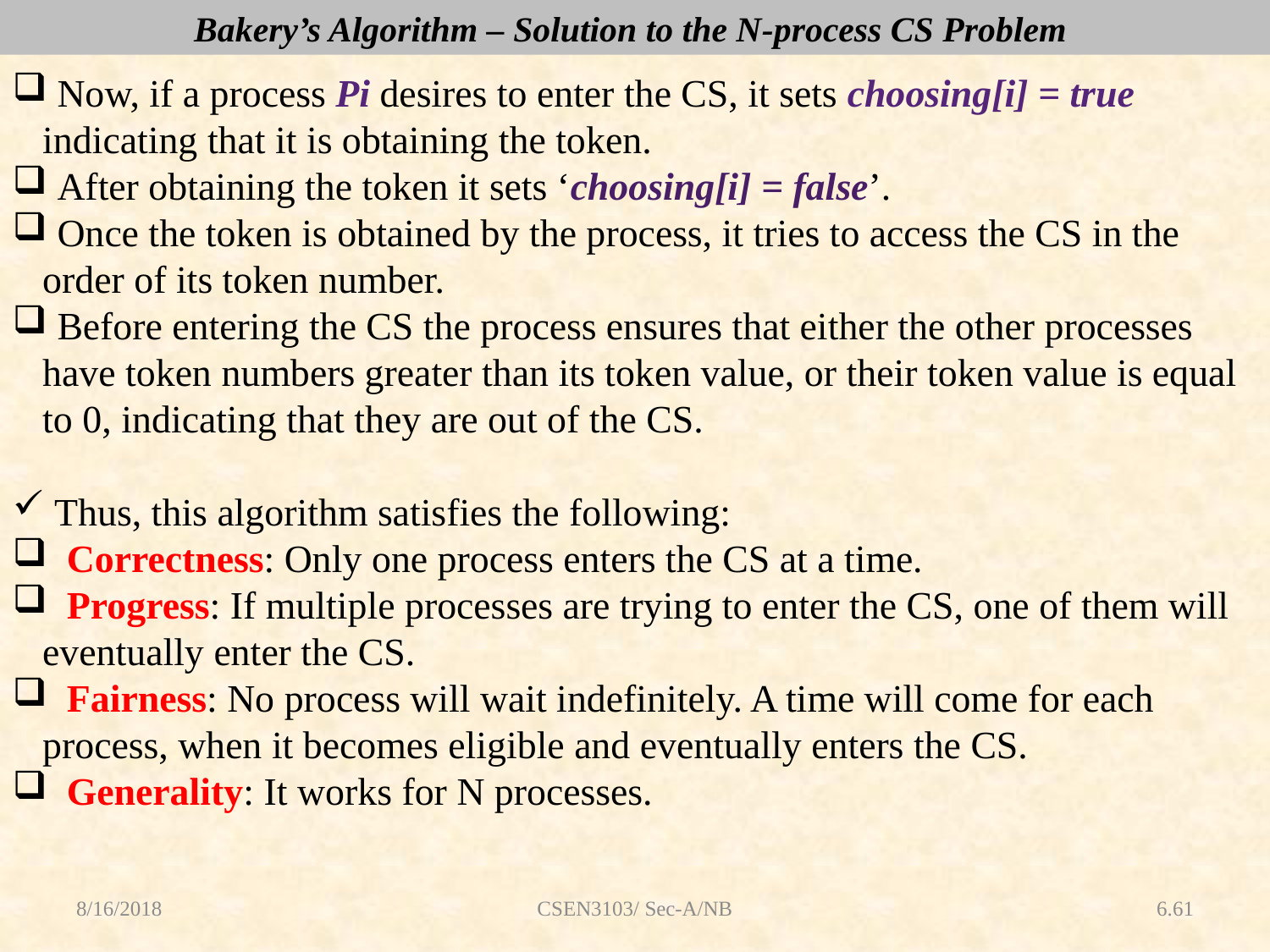

Bakery’s Algorithm – Solution to the N-process CS Problem
 Now, if a process Pi desires to enter the CS, it sets choosing[i] = true indicating that it is obtaining the token.
 After obtaining the token it sets ‘choosing[i] = false’.
 Once the token is obtained by the process, it tries to access the CS in the order of its token number.
 Before entering the CS the process ensures that either the other processes have token numbers greater than its token value, or their token value is equal to 0, indicating that they are out of the CS.

 Thus, this algorithm satisfies the following:
  Correctness: Only one process enters the CS at a time.
  Progress: If multiple processes are trying to enter the CS, one of them will eventually enter the CS.
  Fairness: No process will wait indefinitely. A time will come for each process, when it becomes eligible and eventually enters the CS.
  Generality: It works for N processes.
8/16/2018
CSEN3103/ Sec-A/NB
6.61